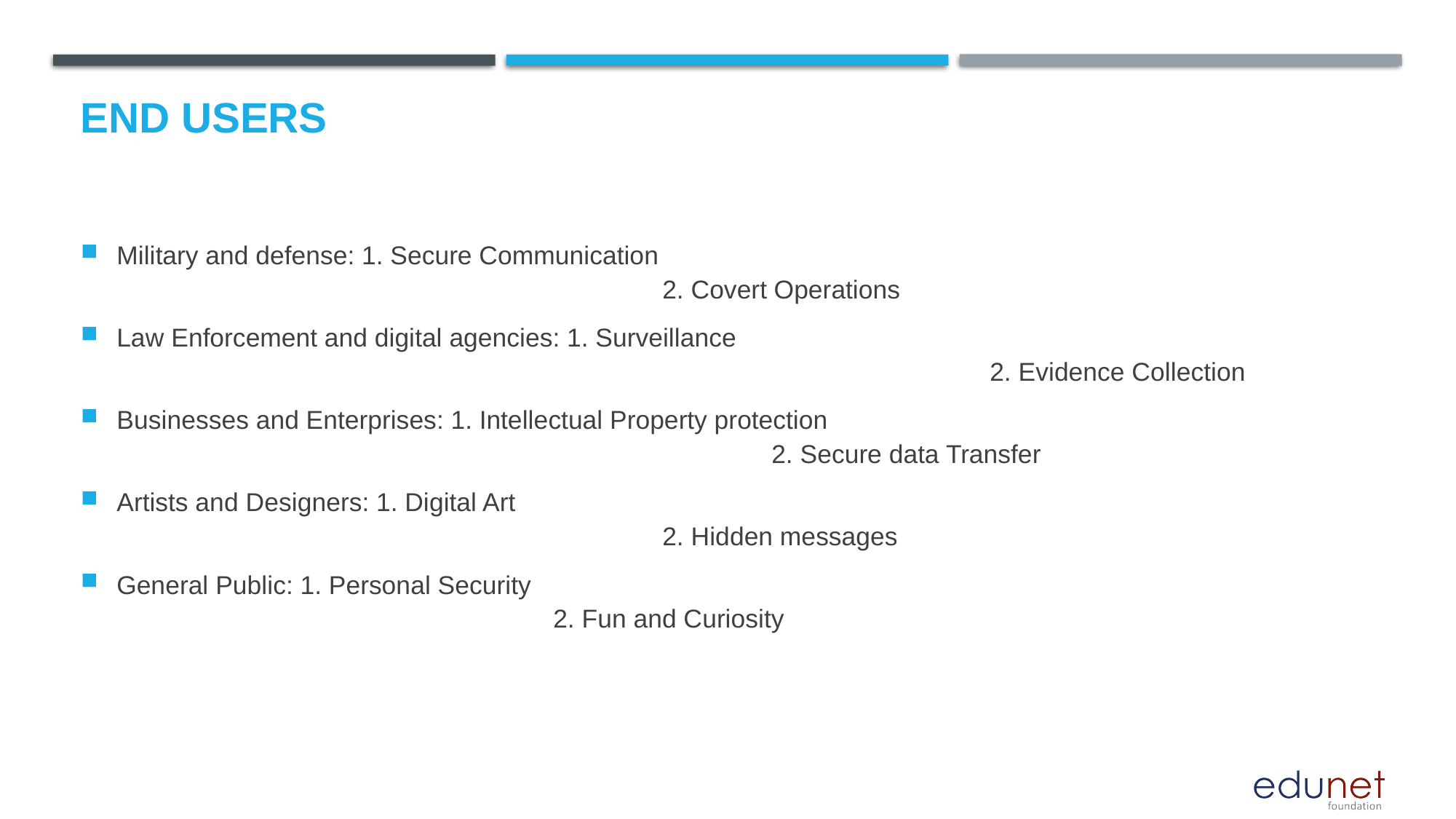

# End users
Military and defense: 1. Secure Communication
					2. Covert Operations
Law Enforcement and digital agencies: 1. Surveillance
								2. Evidence Collection
Businesses and Enterprises: 1. Intellectual Property protection
						2. Secure data Transfer
Artists and Designers: 1. Digital Art
					2. Hidden messages
General Public: 1. Personal Security
				2. Fun and Curiosity